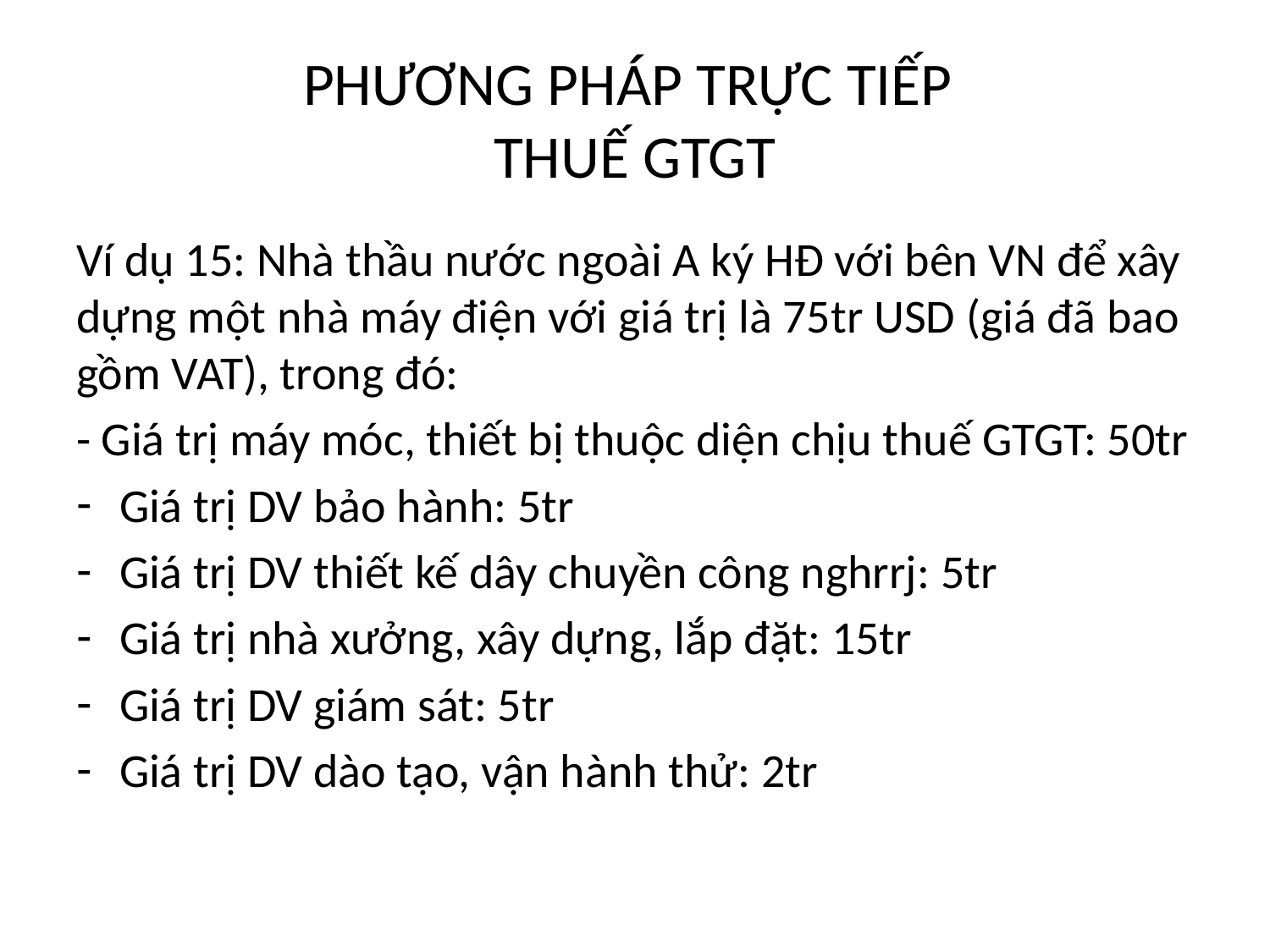

# PHƯƠNG PHÁP TRỰC TIẾP THUẾ GTGT
Ví dụ 15: Nhà thầu nước ngoài A ký HĐ với bên VN để xây dựng một nhà máy điện với giá trị là 75tr USD (giá đã bao gồm VAT), trong đó:
- Giá trị máy móc, thiết bị thuộc diện chịu thuế GTGT: 50tr
Giá trị DV bảo hành: 5tr
Giá trị DV thiết kế dây chuyền công nghrrj: 5tr
Giá trị nhà xưởng, xây dựng, lắp đặt: 15tr
Giá trị DV giám sát: 5tr
Giá trị DV dào tạo, vận hành thử: 2tr